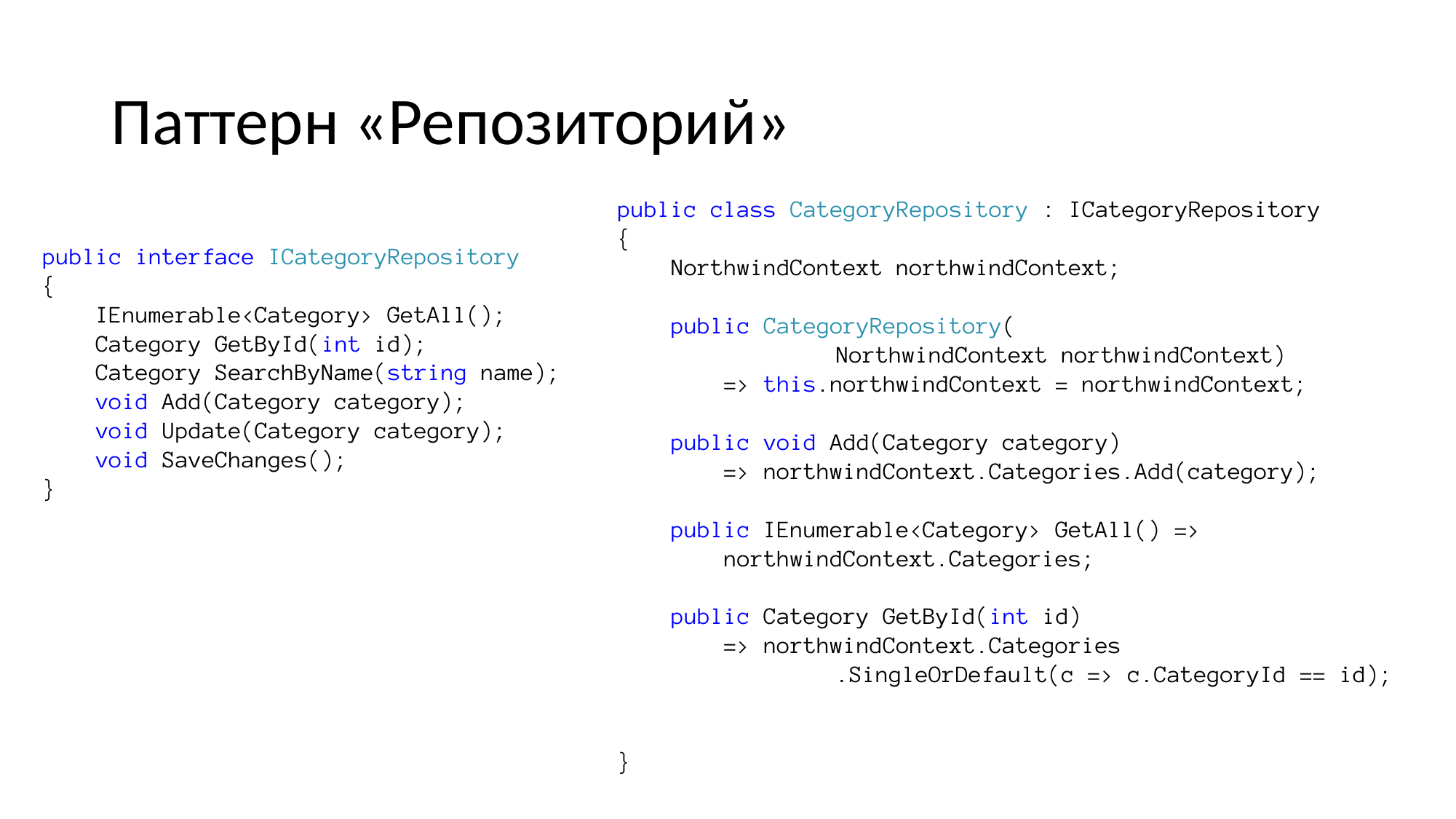

# Паттерн «Репозиторий»
public class CategoryRepository : ICategoryRepository
{
    NorthwindContext northwindContext;

    public CategoryRepository(
		NorthwindContext northwindContext)
        => this.northwindContext = northwindContext;

    public void Add(Category category)
        => northwindContext.Categories.Add(category);

    public IEnumerable<Category> GetAll() =>
        northwindContext.Categories;

    public Category GetById(int id)
        => northwindContext.Categories
		.SingleOrDefault(c => c.CategoryId == id);

}
public interface ICategoryRepository
{
    IEnumerable<Category> GetAll();
    Category GetById(int id);
    Category SearchByName(string name);
    void Add(Category category);
    void Update(Category category);
    void SaveChanges();
}